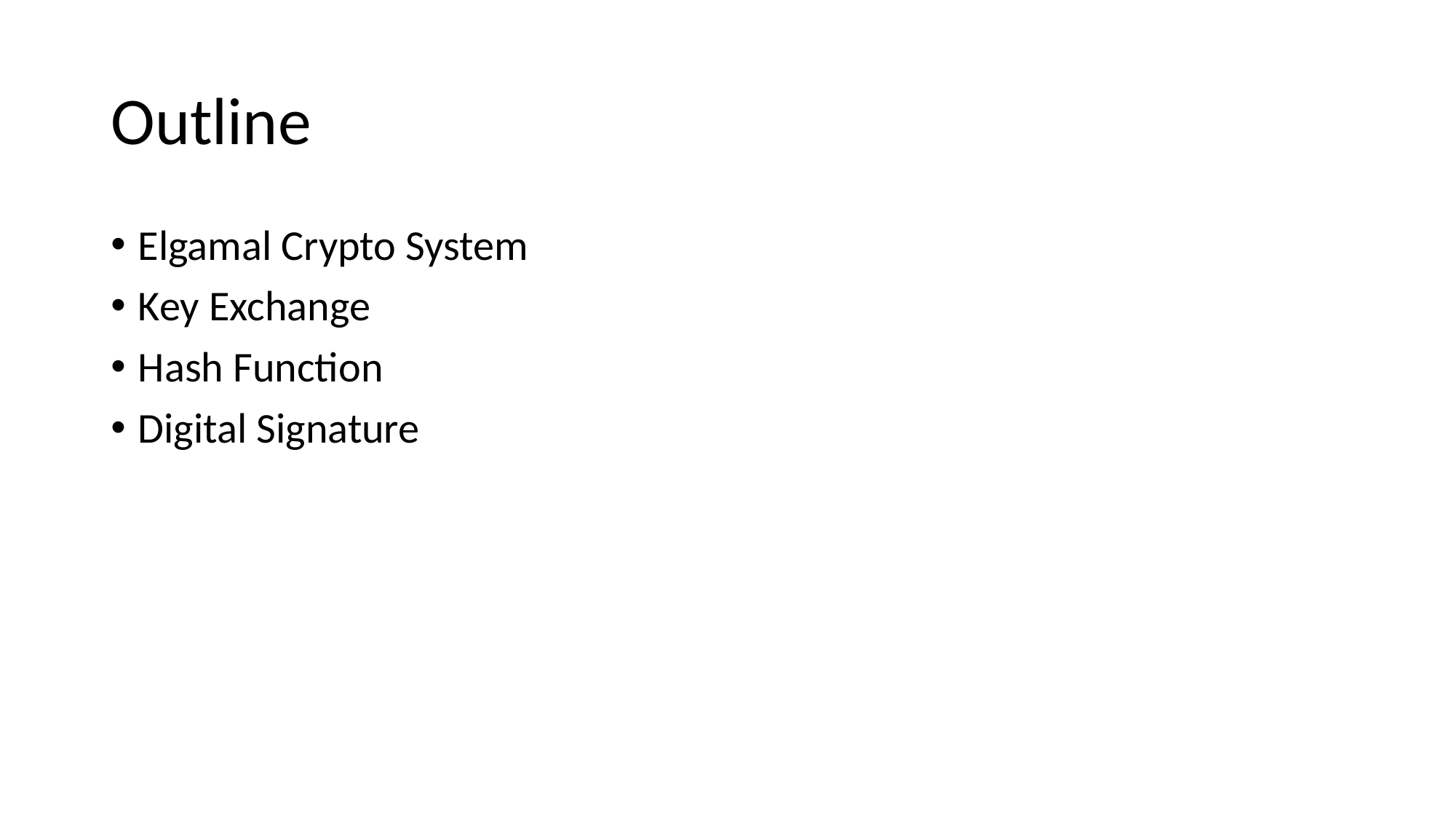

# Outline
Elgamal Crypto System
Key Exchange
Hash Function
Digital Signature